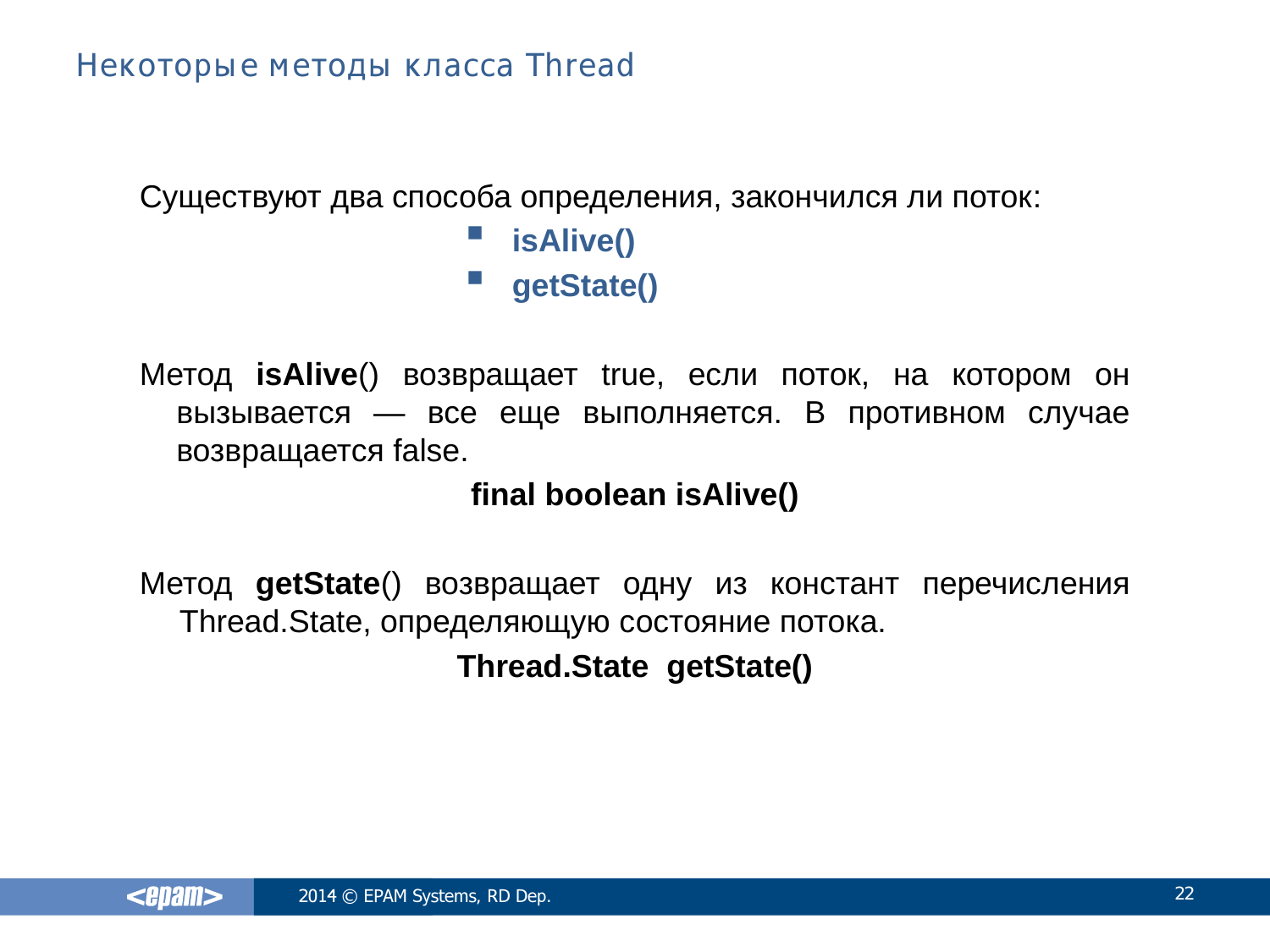

# Некоторые методы класса Thread
Существуют два способа определения, закончился ли поток:
isAlive()
getState()

Метод isAlive() возвращает true, если поток, на котором он вызывается — все еще выполняется. В противном случае возвращается false.
final boolean isAlive()

Метод getState() возвращает одну из констант перечисления Thread.State, определяющую состояние потока.
Thread.State  getState()

22
2014 © EPAM Systems, RD Dep.